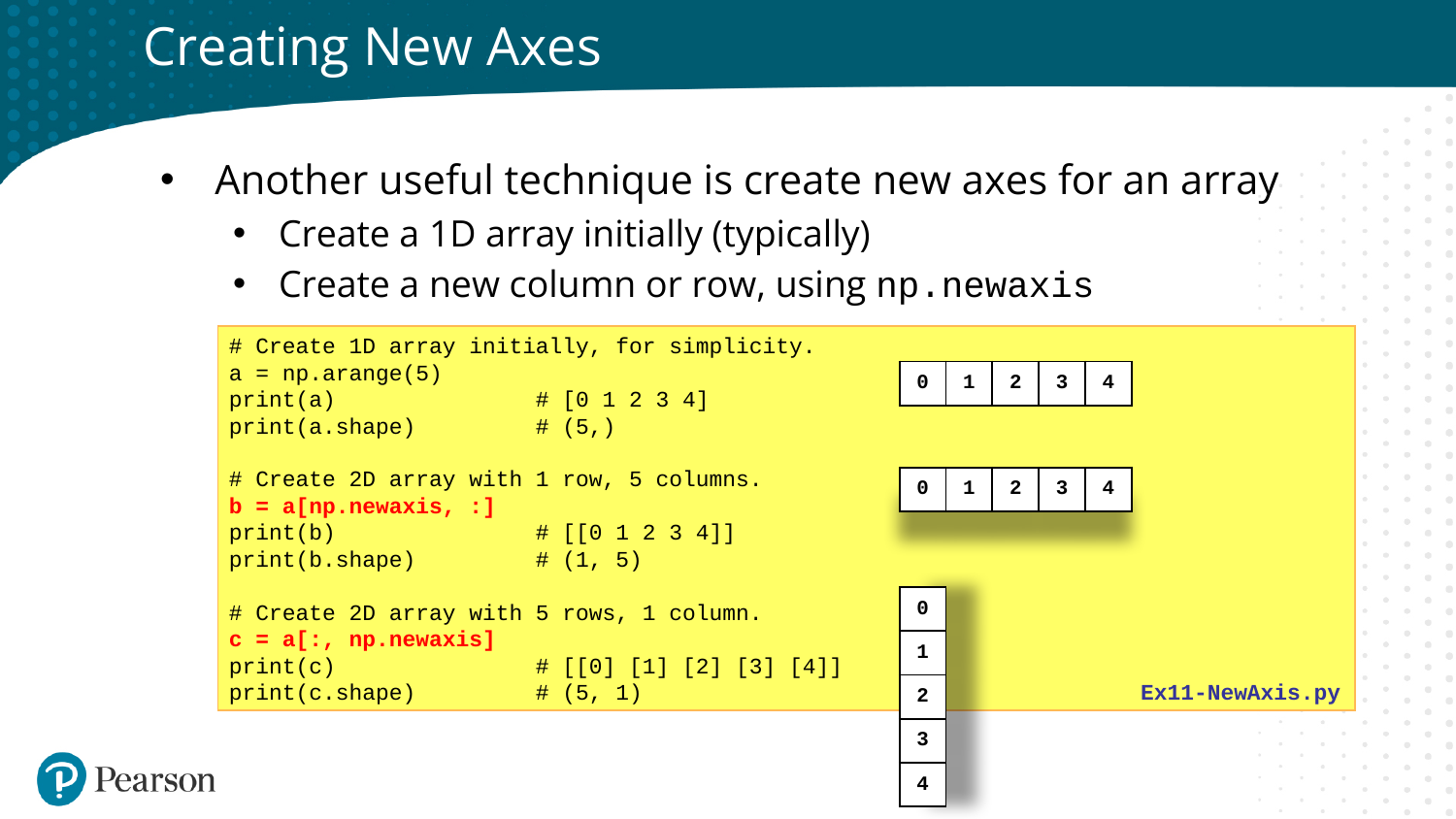

# Creating New Axes
Another useful technique is create new axes for an array
Create a 1D array initially (typically)
Create a new column or row, using np.newaxis

# Create 1D array initially, for simplicity.
a = np.arange(5)
print(a)               # [0 1 2 3 4]
print(a.shape)         # (5,)

# Create 2D array with 1 row, 5 columns.
b = a[np.newaxis, :]
print(b)               # [[0 1 2 3 4]]
print(b.shape)         # (1, 5)

# Create 2D array with 5 rows, 1 column.
c = a[:, np.newaxis]
print(c)               # [[0] [1] [2] [3] [4]]
print(c.shape)         # (5, 1)
| 0 | 1 | 2 | 3 | 4 |
| --- | --- | --- | --- | --- |
| 0 | 1 | 2 | 3 | 4 |
| --- | --- | --- | --- | --- |
| 0 |
| --- |
| 1 |
| 2 |
| 3 |
| 4 |
Ex11-NewAxis.py